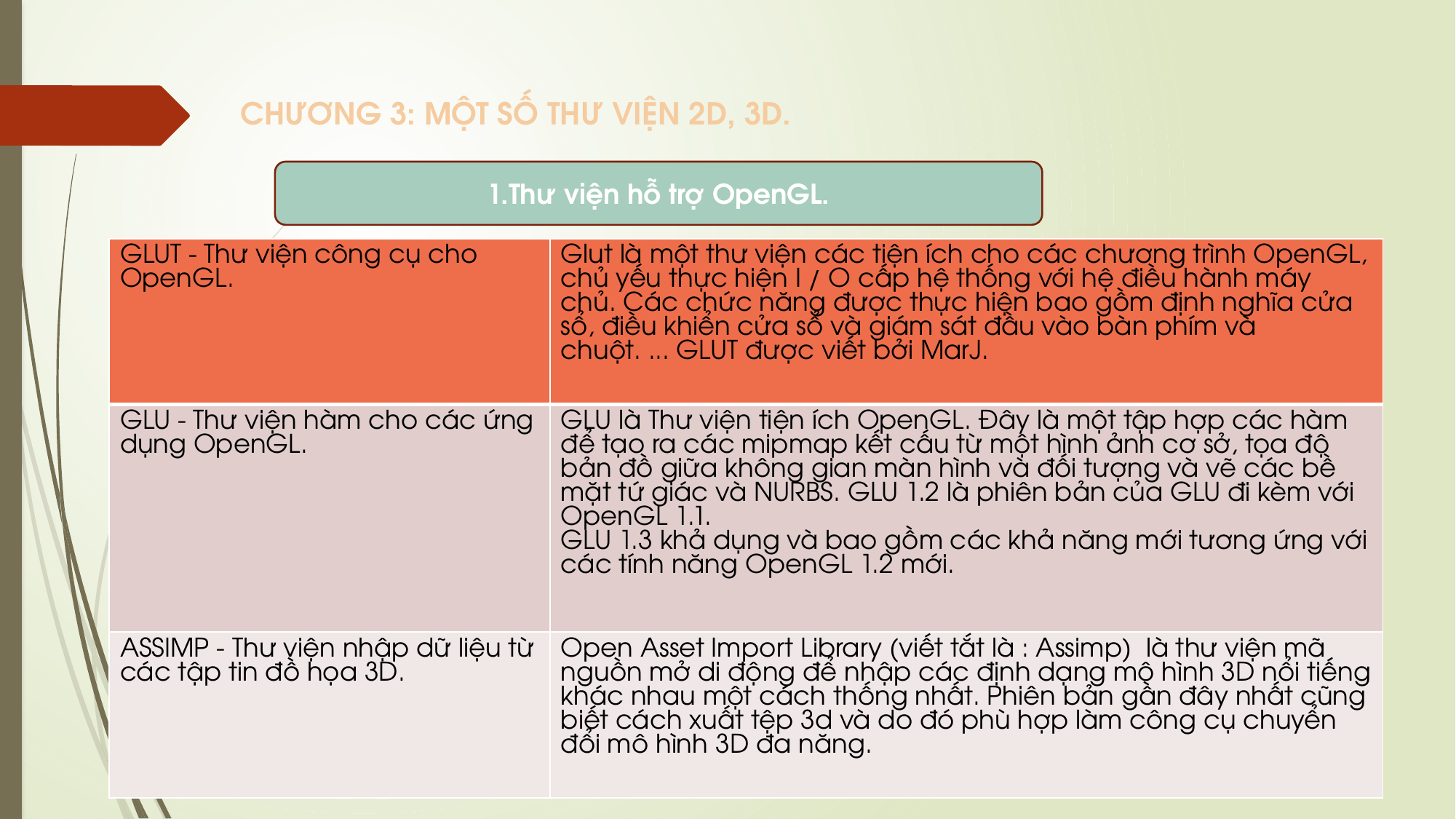

CHƯƠNG 3: MỘT SỐ THƯ VIỆN 2D, 3D.
1.Thư viện hỗ trợ OpenGL.
| GLUT - Thư viện công cụ cho OpenGL. | Glut là một thư viện các tiện ích cho các chương trình OpenGL, chủ yếu thực hiện I / O cấp hệ thống với hệ điều hành máy chủ. Các chức năng được thực hiện bao gồm định nghĩa cửa sổ, điều khiển cửa sổ và giám sát đầu vào bàn phím và chuột. ... GLUT được viết bởi MarJ. |
| --- | --- |
| GLU - Thư viện hàm cho các ứng dụng OpenGL. | GLU là Thư viện tiện ích OpenGL. Đây là một tập hợp các hàm để tạo ra các mipmap kết cấu từ một hình ảnh cơ sở, tọa độ bản đồ giữa không gian màn hình và đối tượng và vẽ các bề mặt tứ giác và NURBS. GLU 1.2 là phiên bản của GLU đi kèm với OpenGL 1.1. GLU 1.3 khả dụng và bao gồm các khả năng mới tương ứng với các tính năng OpenGL 1.2 mới. |
| ASSIMP - Thư viện nhập dữ liệu từ các tập tin đồ họa 3D. | Open Asset Import Library (viết tắt là : Assimp)  là thư viện mã nguồn mở di động để nhập các định dạng mô hình 3D nổi tiếng khác nhau một cách thống nhất. Phiên bản gần đây nhất cũng biết cách xuất tệp 3d và do đó phù hợp làm công cụ chuyển đổi mô hình 3D đa năng. |